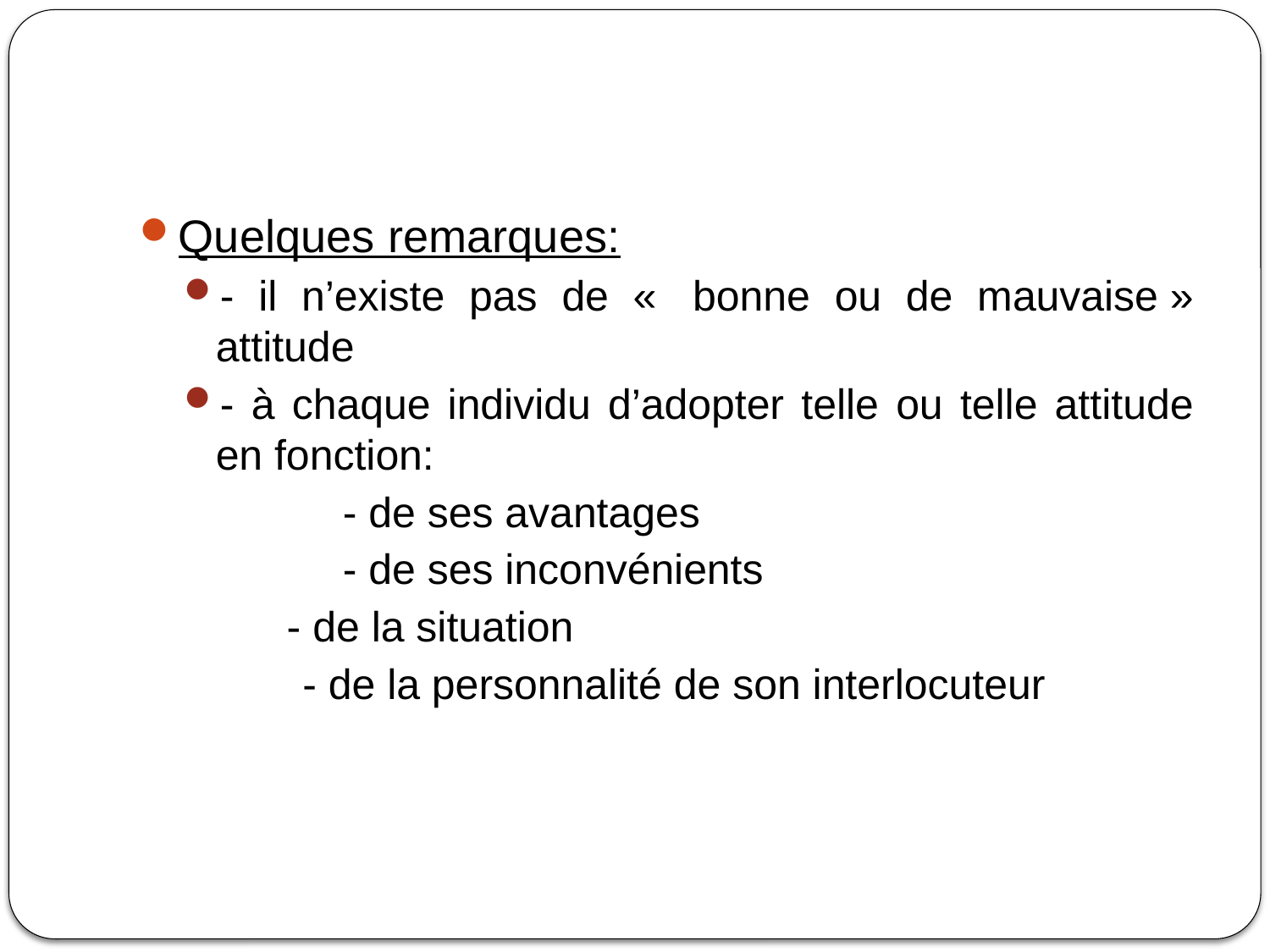

#
Quelques remarques:
- il n’existe pas de «  bonne ou de mauvaise » attitude
- à chaque individu d’adopter telle ou telle attitude en fonction:
		- de ses avantages
		- de ses inconvénients
	      - de la situation
          - de la personnalité de son interlocuteur